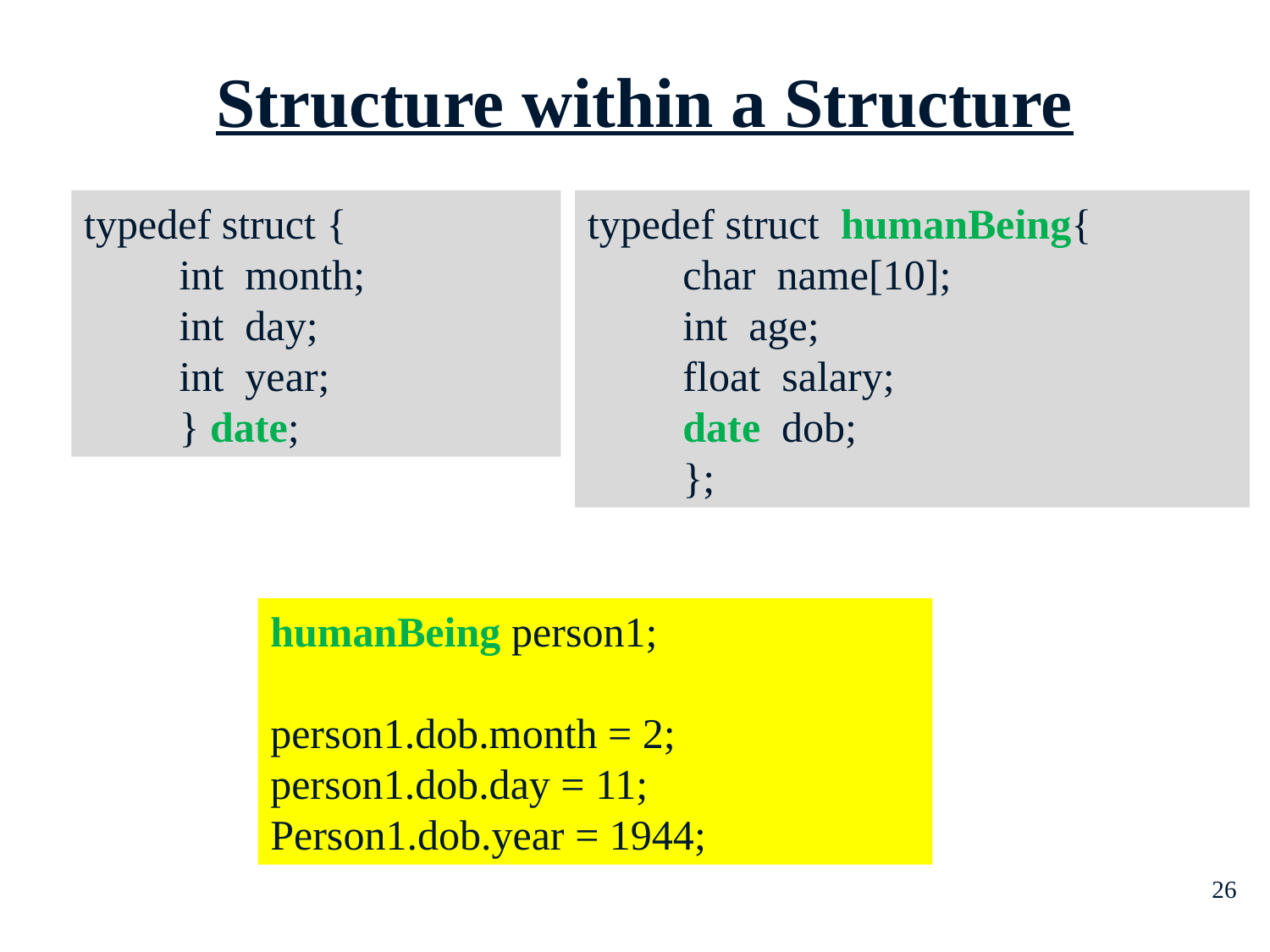

Structure within a Structure
typedef struct {
         int  month;
         int  day;
         int  year;
         } date;
typedef struct  humanBeing{
         char  name[10];
         int  age;
         float  salary;
         date  dob;
         };
humanBeing person1;

person1.dob.month = 2;
person1.dob.day = 11;
Person1.dob.year = 1944;
26